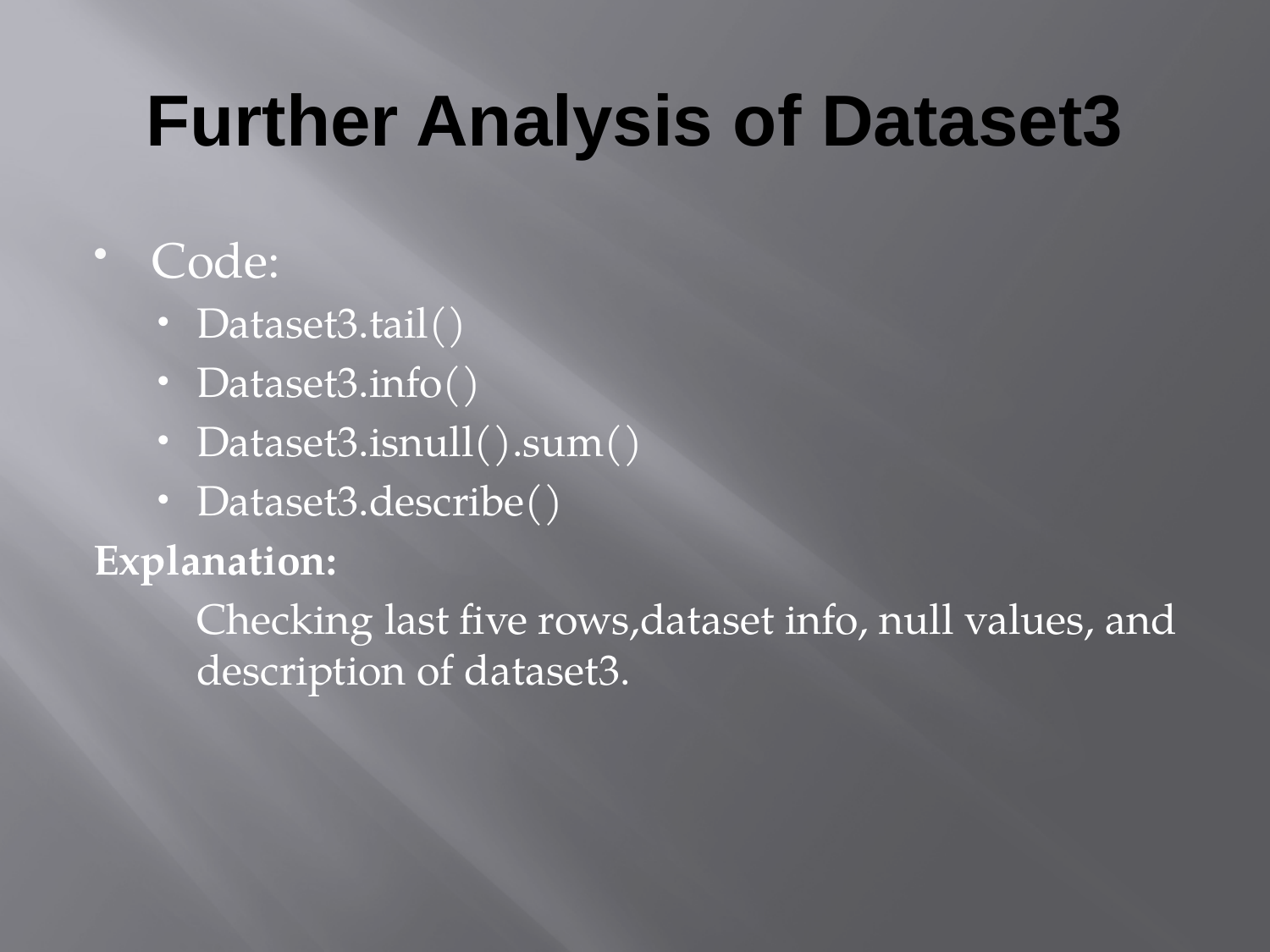

# Further Analysis of Dataset3
Code:
Dataset3.tail()
Dataset3.info()
Dataset3.isnull().sum()
Dataset3.describe()
Explanation:
	Checking last five rows,dataset info, null values, and description of dataset3.